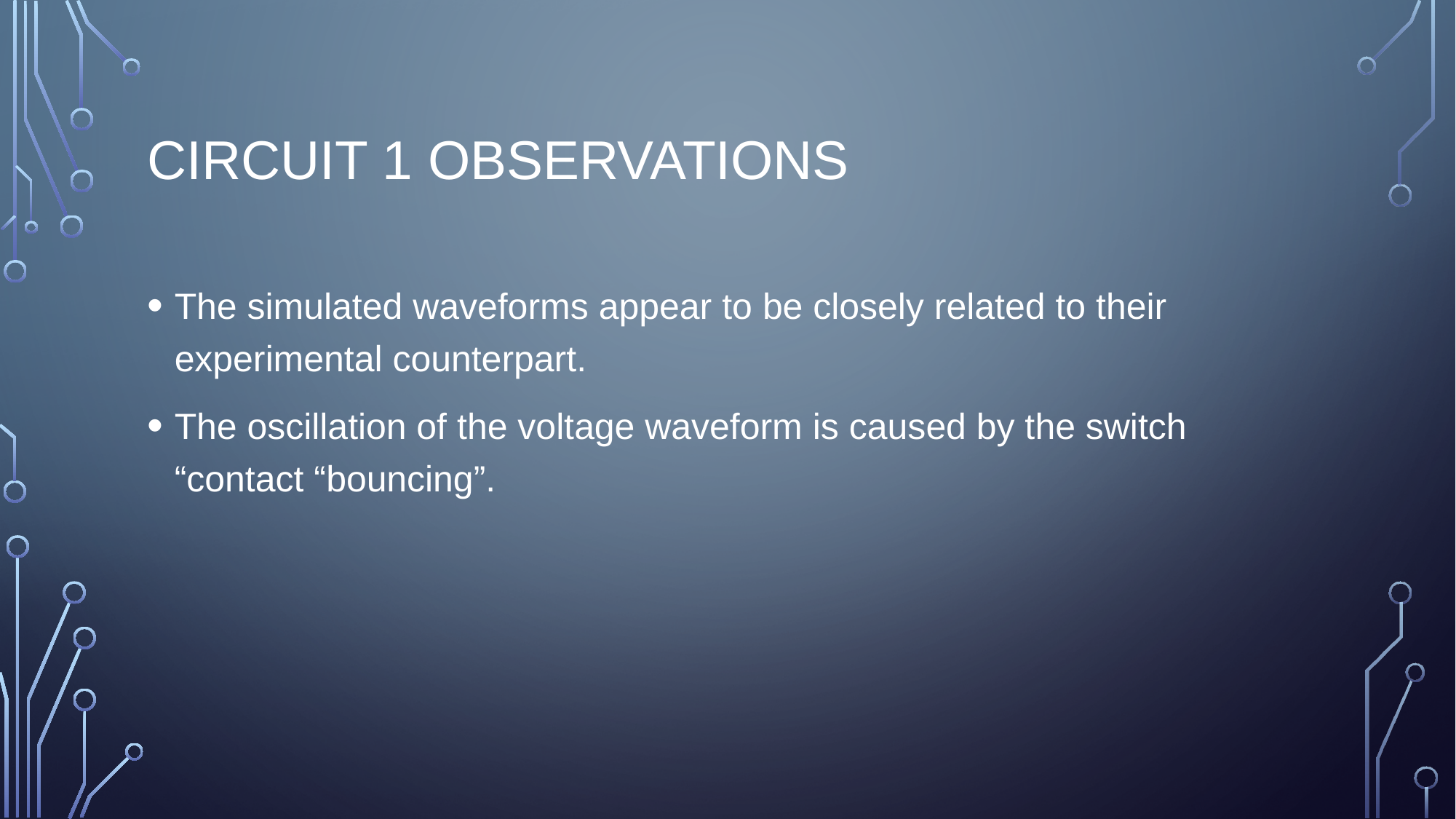

# Circuit 1 Observations
The simulated waveforms appear to be closely related to their experimental counterpart.
The oscillation of the voltage waveform is caused by the switch “contact “bouncing”.